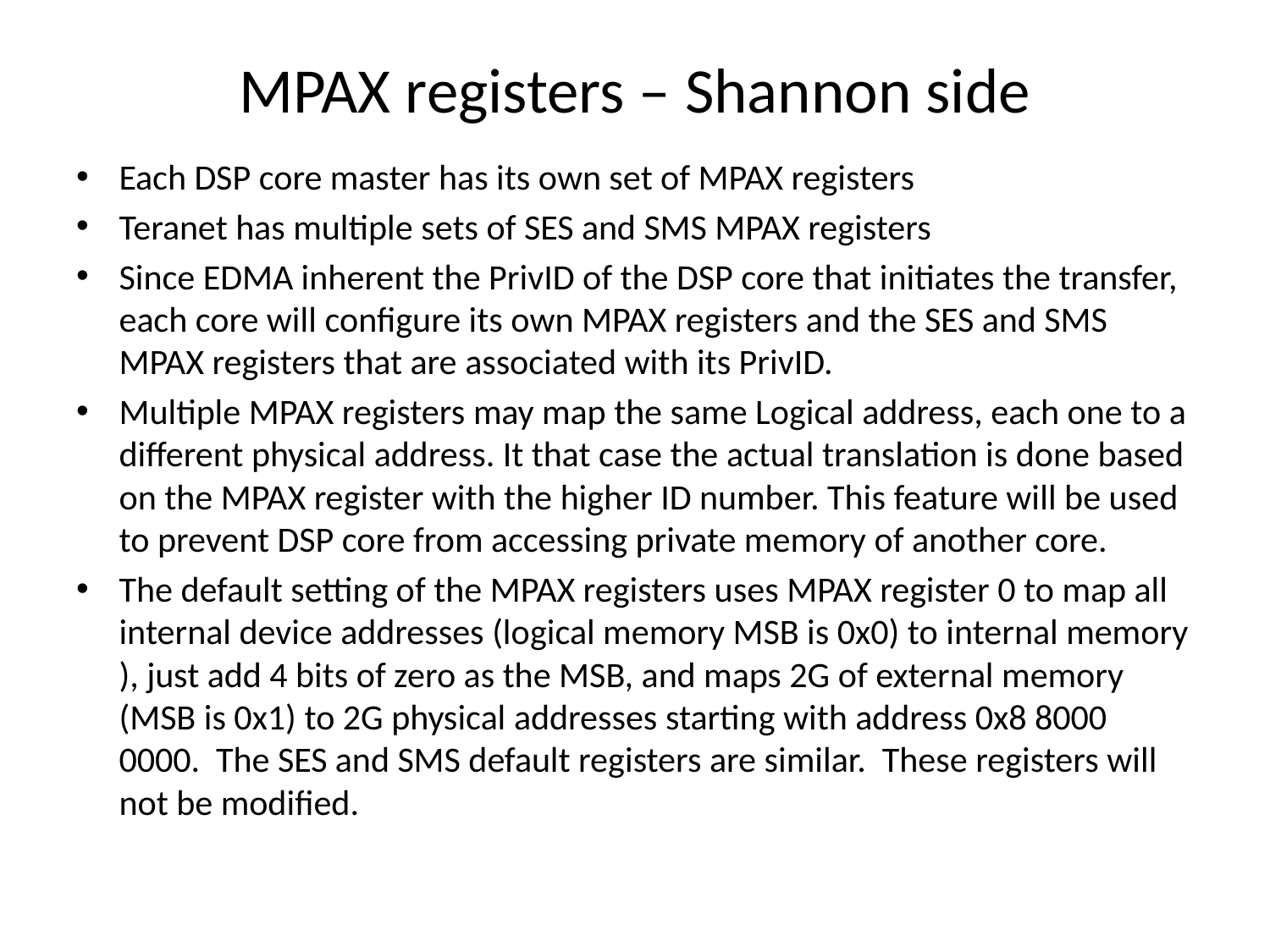

# MPAX registers – Shannon side
Each DSP core master has its own set of MPAX registers
Teranet has multiple sets of SES and SMS MPAX registers
Since EDMA inherent the PrivID of the DSP core that initiates the transfer, each core will configure its own MPAX registers and the SES and SMS MPAX registers that are associated with its PrivID.
Multiple MPAX registers may map the same Logical address, each one to a different physical address. It that case the actual translation is done based on the MPAX register with the higher ID number. This feature will be used to prevent DSP core from accessing private memory of another core.
The default setting of the MPAX registers uses MPAX register 0 to map all internal device addresses (logical memory MSB is 0x0) to internal memory ), just add 4 bits of zero as the MSB, and maps 2G of external memory (MSB is 0x1) to 2G physical addresses starting with address 0x8 8000 0000.  The SES and SMS default registers are similar.  These registers will not be modified.